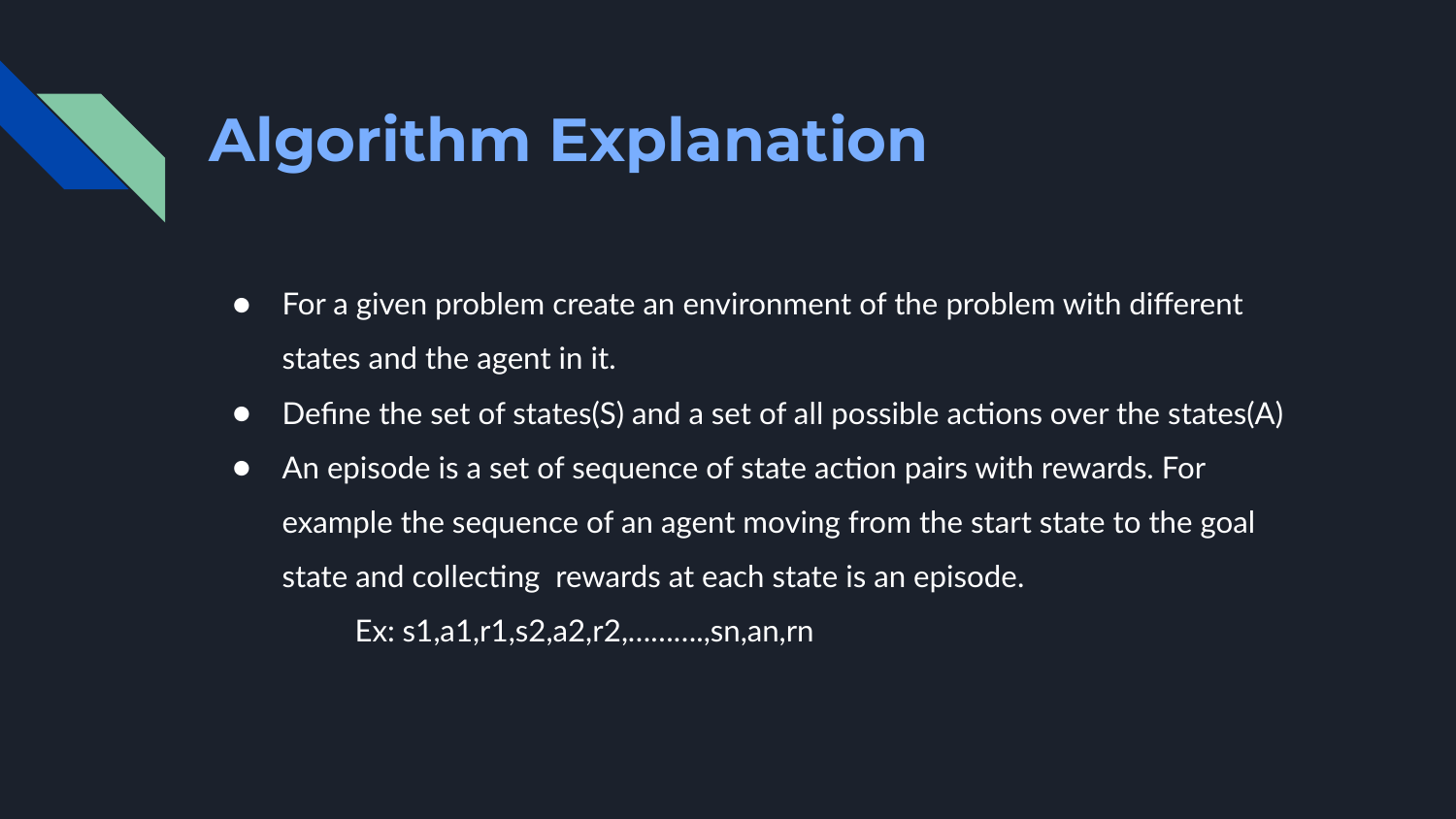

# Algorithm Explanation
For a given problem create an environment of the problem with different states and the agent in it.
Define the set of states(S) and a set of all possible actions over the states(A)
An episode is a set of sequence of state action pairs with rewards. For example the sequence of an agent moving from the start state to the goal state and collecting  rewards at each state is an episode.
	Ex: s1,a1,r1,s2,a2,r2,……….,sn,an,rn